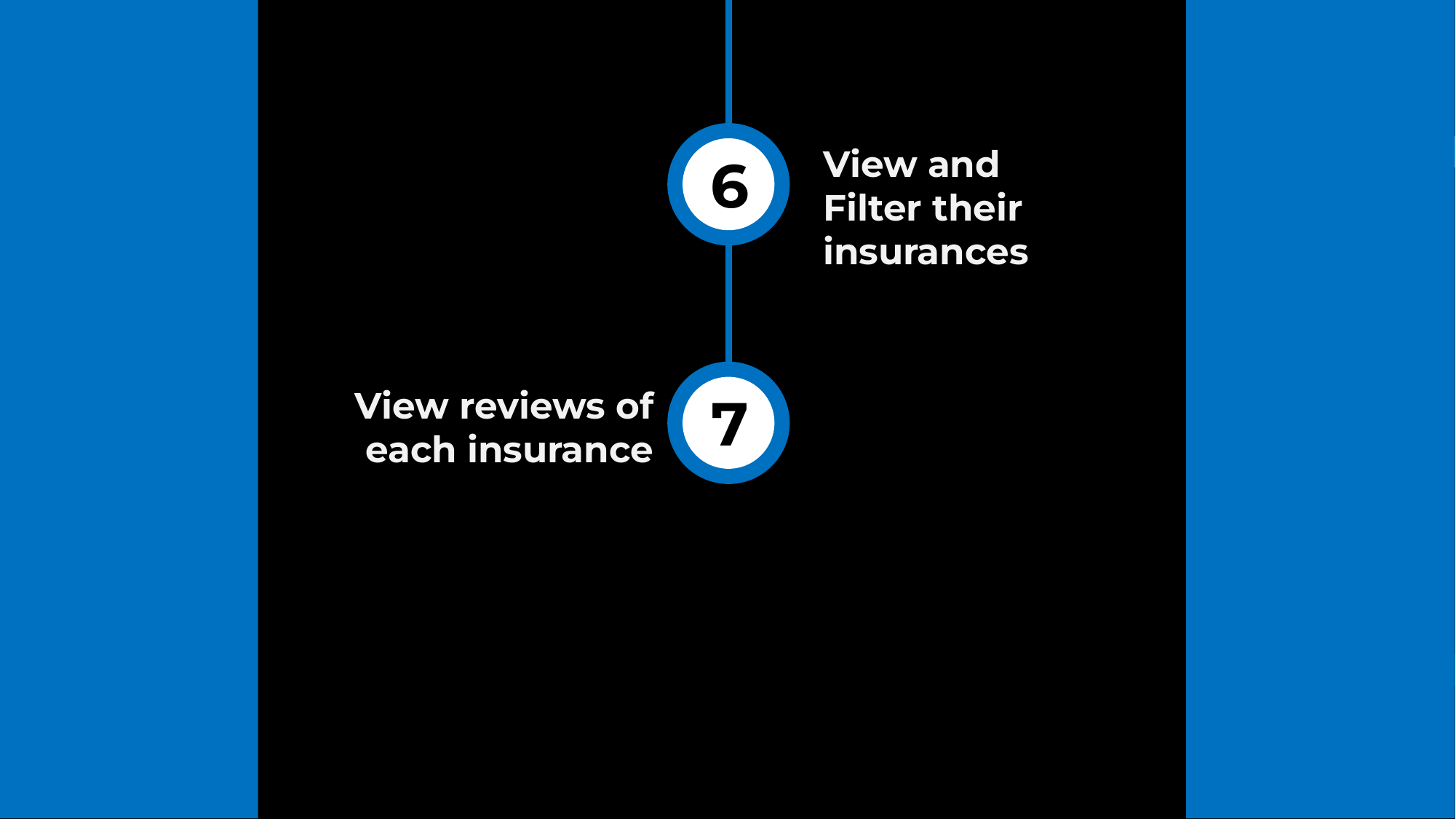

View and Filter their insurances

6

View reviews of each insurance

7